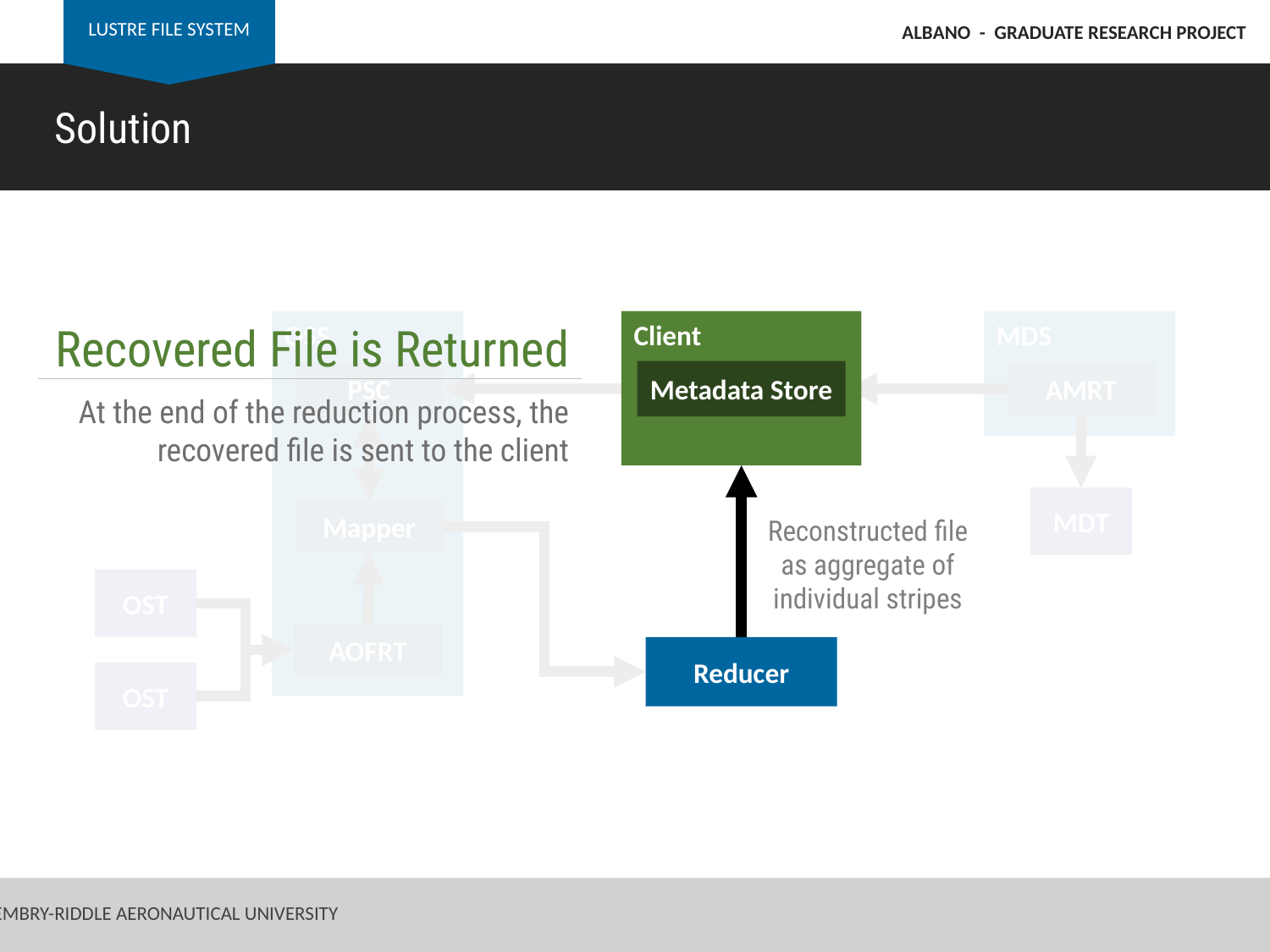

LUSTRE FILE SYSTEM
ALBANO  -  GRADUATE RESEARCH PROJECT

Solution

Recovered File is Returned
At the end of the reduction process, the recovered file is sent to the client
Client
OSS
MDS
Metadata Store
AMRT
PSC
MDT
Mapper
Reconstructed file as aggregate of individual stripes
OST
AOFRT
Reducer
OST

Embry-Riddle Aeronautical University